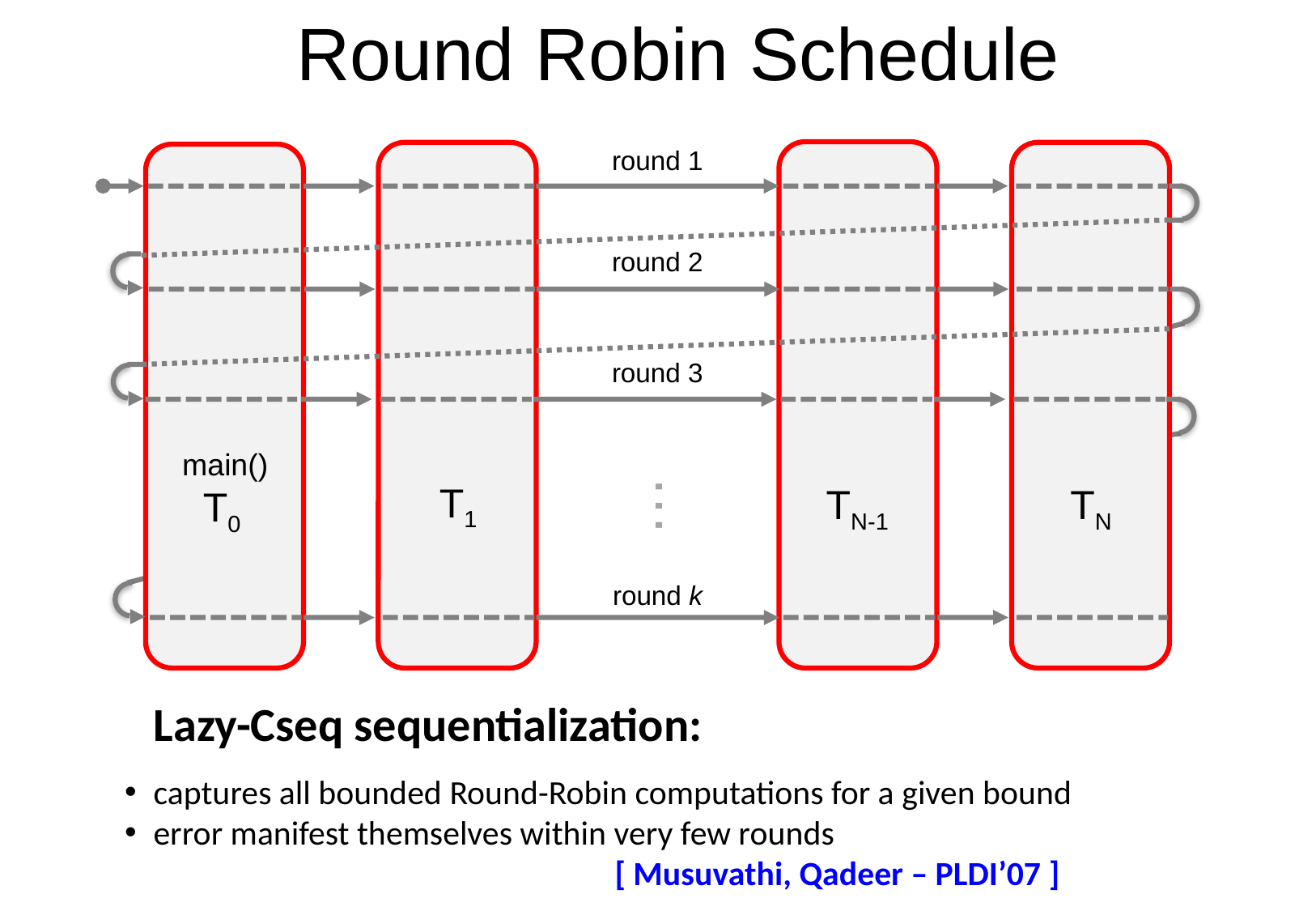

# Round Robin Schedule
round 1

round 2

round 3

main()
T0
…
T1
TN-1
TN

round k

Lazy-Cseq sequentialization:

captures all bounded Round-Robin computations for a given bound
error manifest themselves within very few rounds
                                                            [ Musuvathi, Qadeer – PLDI’07 ]